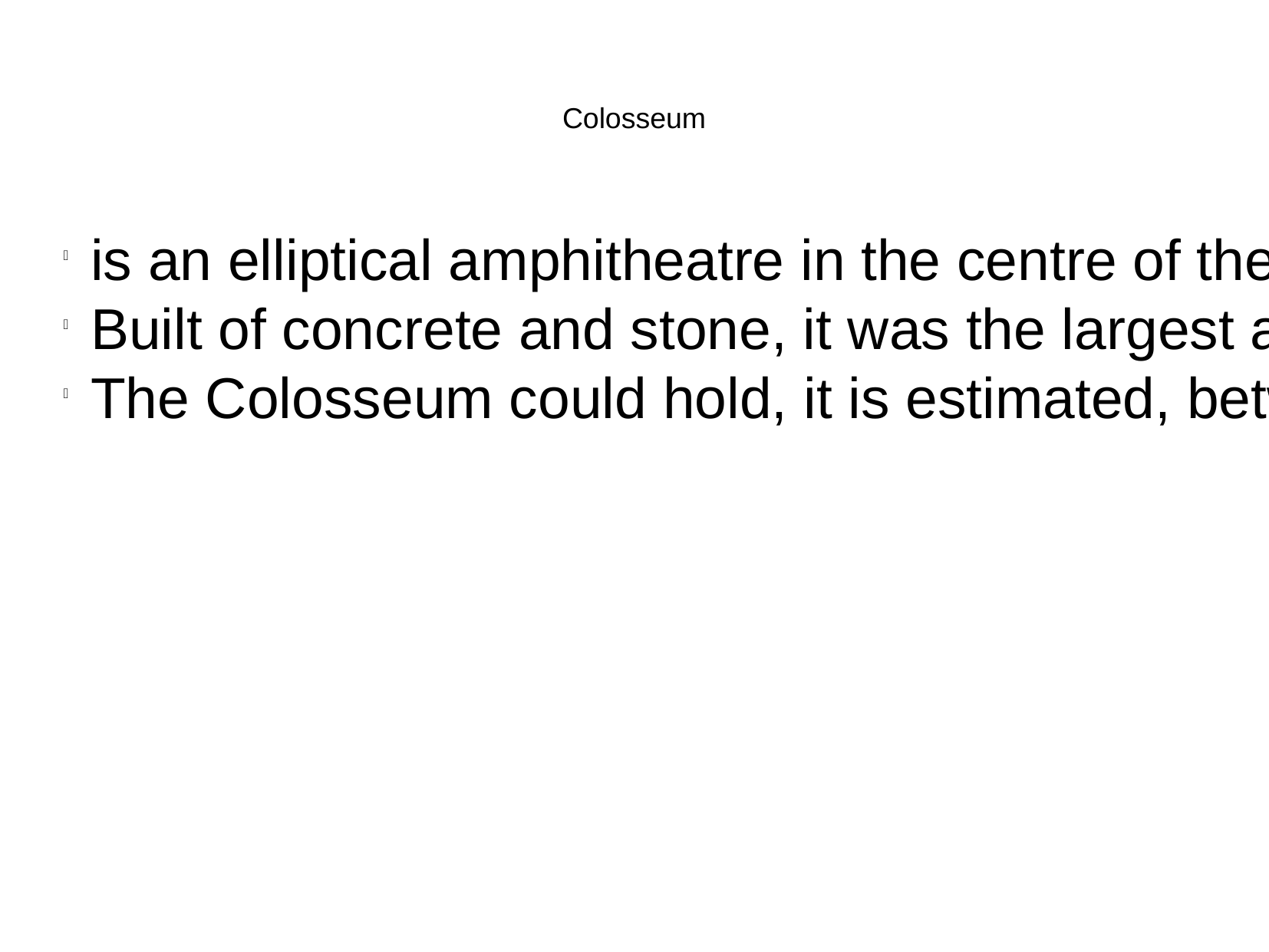

Colosseum
is an elliptical amphitheatre in the centre of the city of Rome, Italy.
Built of concrete and stone, it was the largest amphitheatre of the Roman Empire, and is considered one of the greatest works of Roman architecture and engineering. It is the largest amphitheatre in the world.
The Colosseum could hold, it is estimated, between 50,000 and 80,000 spectators,and was used for gladiatorial contests and public spectacles such as mock sea battles, animal hunts, executions, re-enactments of famous battles, and dramas based on Classical mythology.